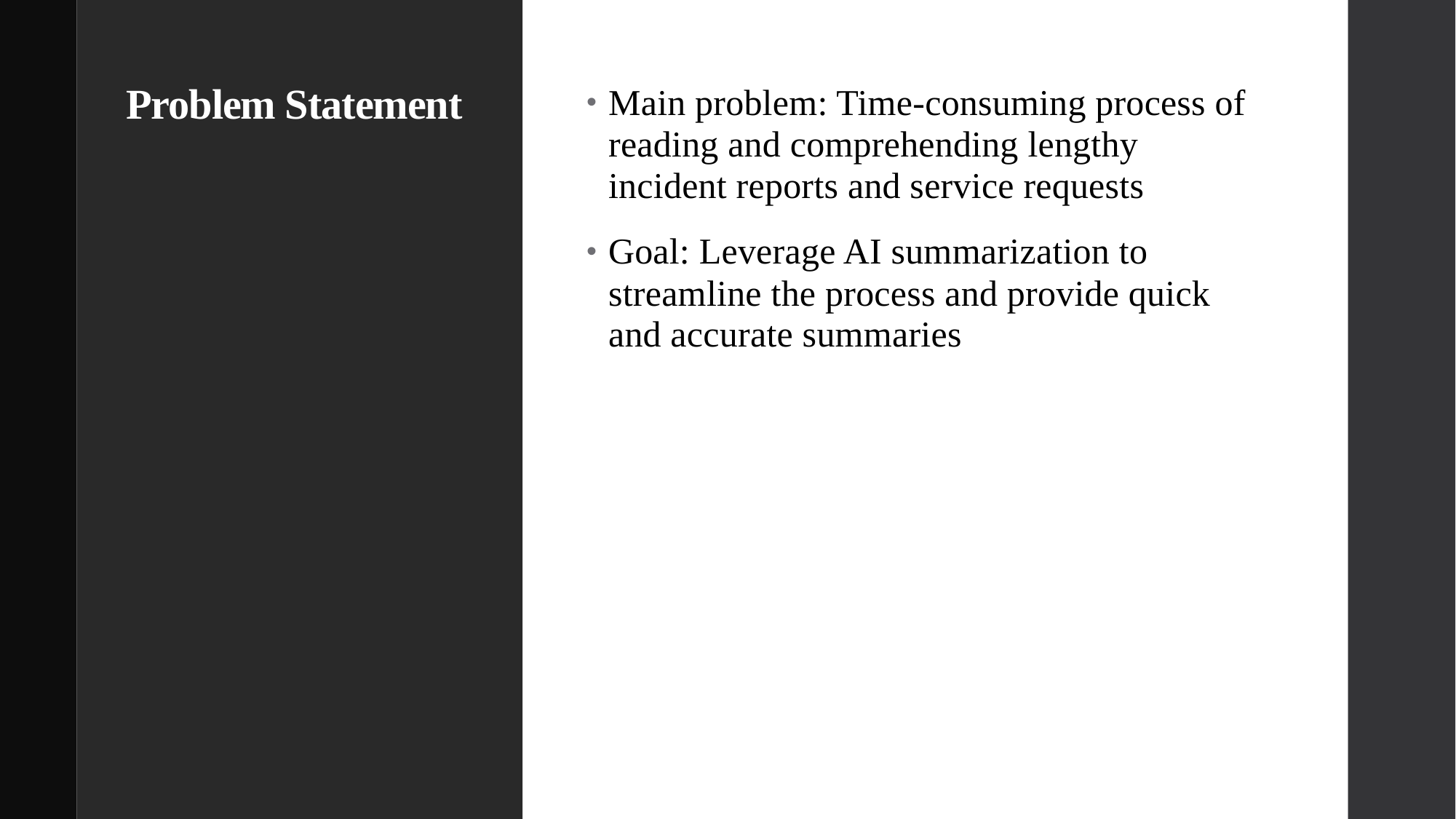

# Problem Statement
Main problem: Time-consuming process of reading and comprehending lengthy incident reports and service requests
Goal: Leverage AI summarization to streamline the process and provide quick and accurate summaries